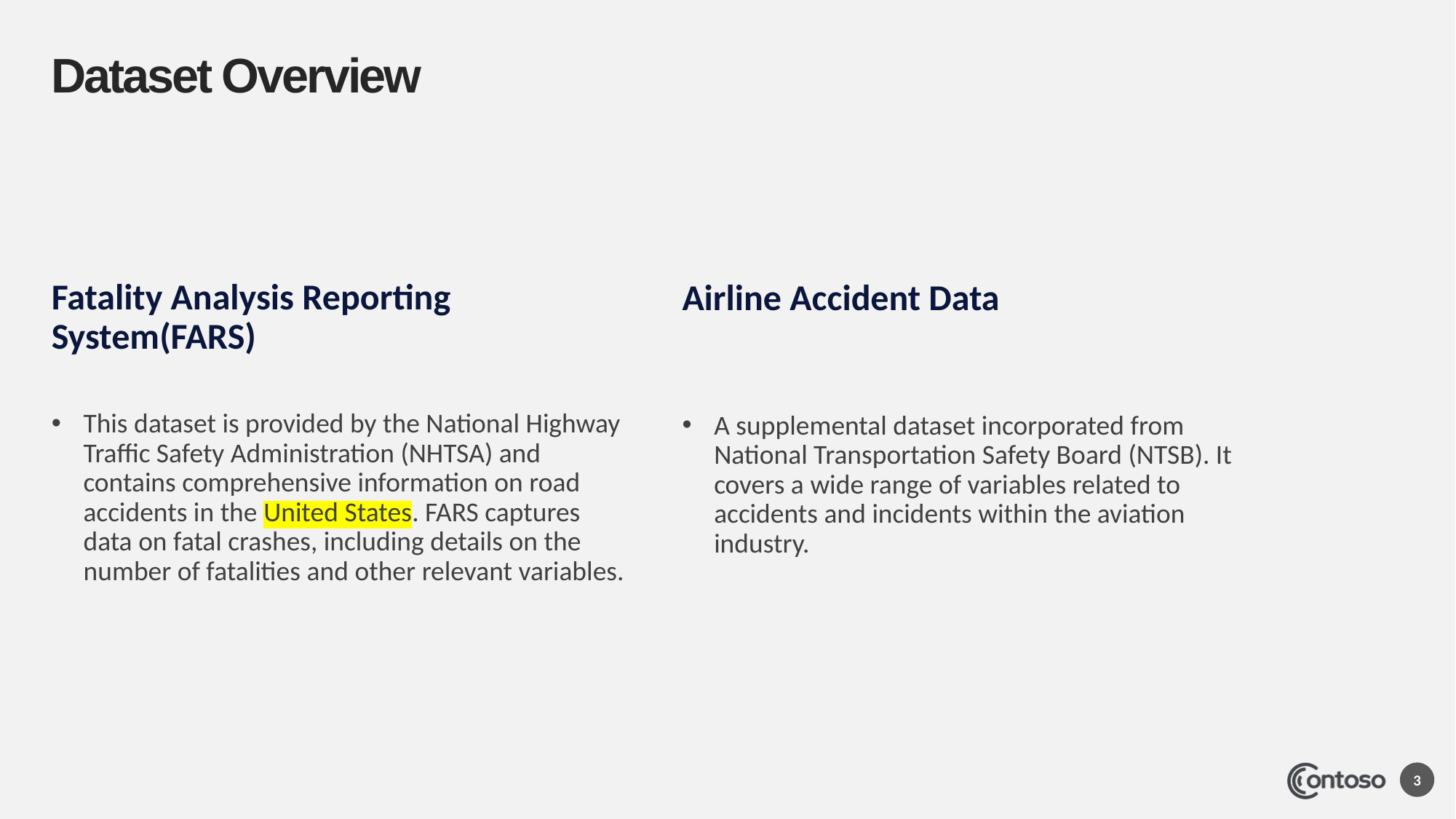

# Dataset Overview
Fatality Analysis Reporting System(FARS)
Airline Accident Data

A supplemental dataset incorporated from National Transportation Safety Board (NTSB). It covers a wide range of variables related to accidents and incidents within the aviation industry.
This dataset is provided by the National Highway Traffic Safety Administration (NHTSA) and contains comprehensive information on road accidents in the United States. FARS captures data on fatal crashes, including details on the number of fatalities and other relevant variables.
3